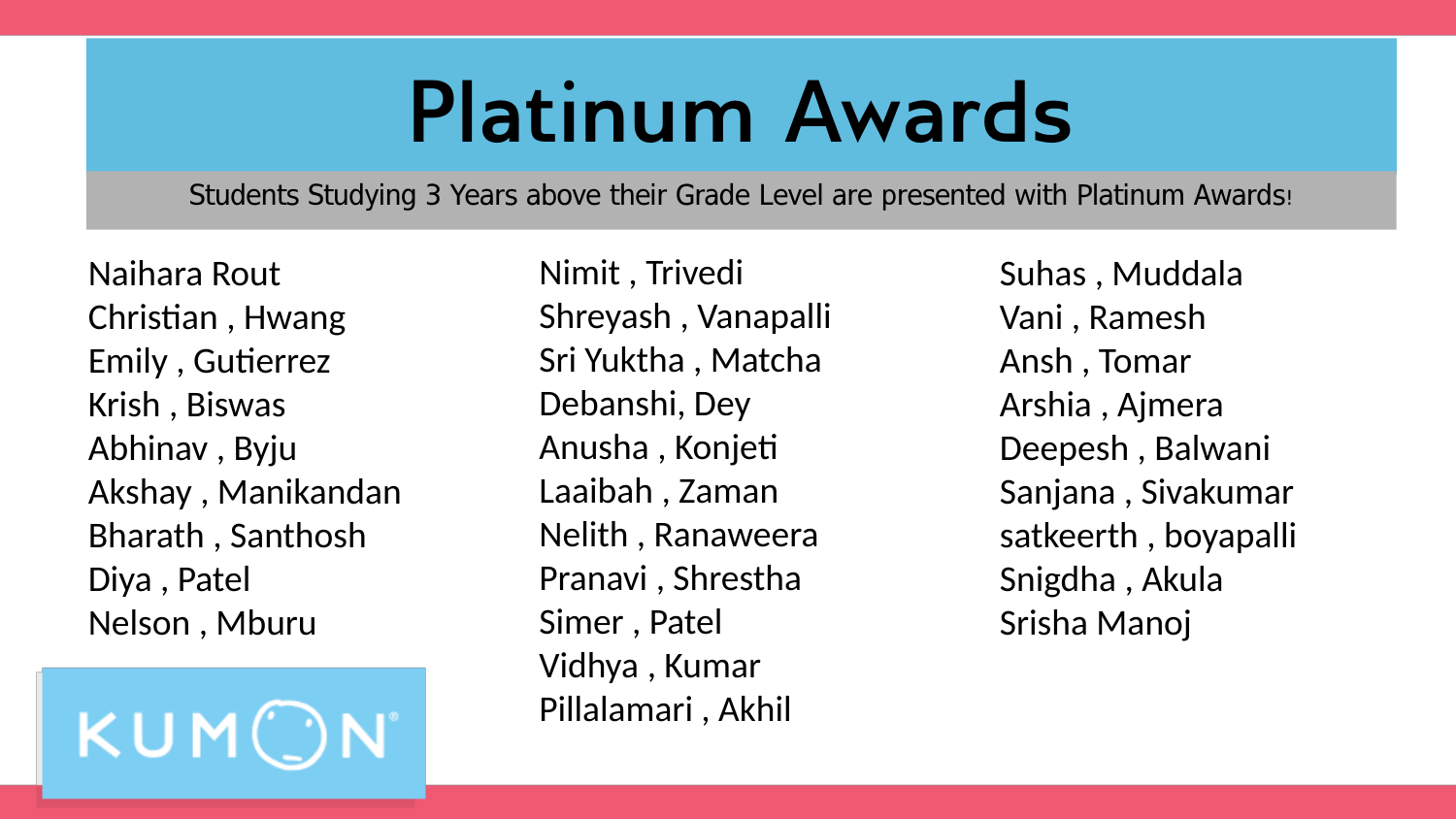

# Platinum Awards
Students Studying 3 Years above their Grade Level are presented with Platinum Awards!
Nimit , Trivedi
Shreyash , Vanapalli
Sri Yuktha , Matcha
Debanshi, Dey
Anusha , Konjeti
Laaibah , Zaman
Nelith , Ranaweera
Pranavi , Shrestha
Simer , Patel
Vidhya , Kumar
Pillalamari , Akhil
Naihara Rout
Christian , Hwang
Emily , Gutierrez
Krish , Biswas
Abhinav , Byju
Akshay , Manikandan
Bharath , Santhosh
Diya , Patel
Nelson , Mburu

Suhas , Muddala
Vani , Ramesh
Ansh , Tomar
Arshia , Ajmera
Deepesh , Balwani
Sanjana , Sivakumar
satkeerth , boyapalli
Snigdha , Akula
Srisha Manoj